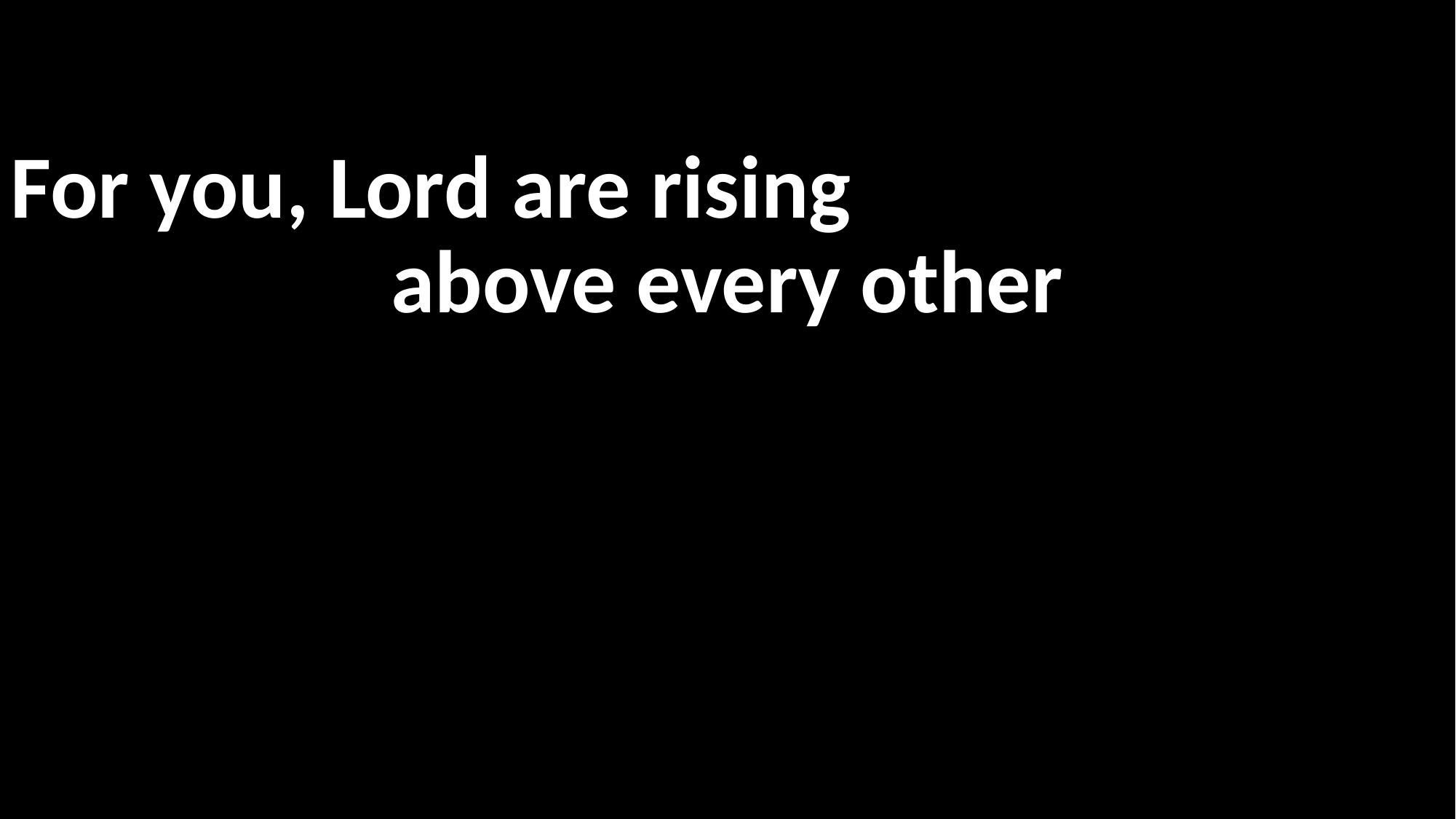

For you, Lord are rising
above every other